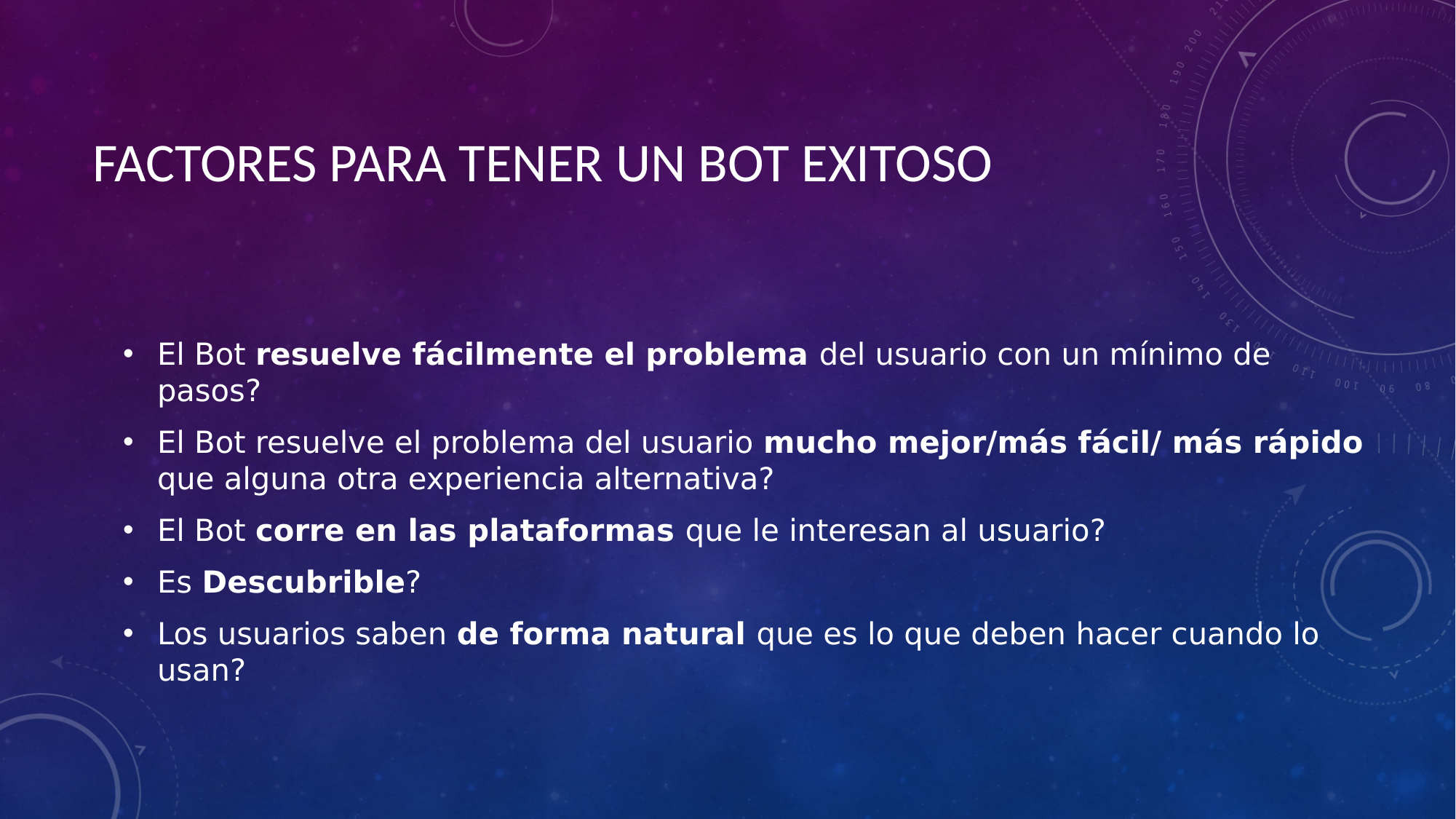

# Factores para tener un bot exitoso
El Bot resuelve fácilmente el problema del usuario con un mínimo de pasos?
El Bot resuelve el problema del usuario mucho mejor/más fácil/ más rápido que alguna otra experiencia alternativa?
El Bot corre en las plataformas que le interesan al usuario?
Es Descubrible?
Los usuarios saben de forma natural que es lo que deben hacer cuando lo usan?